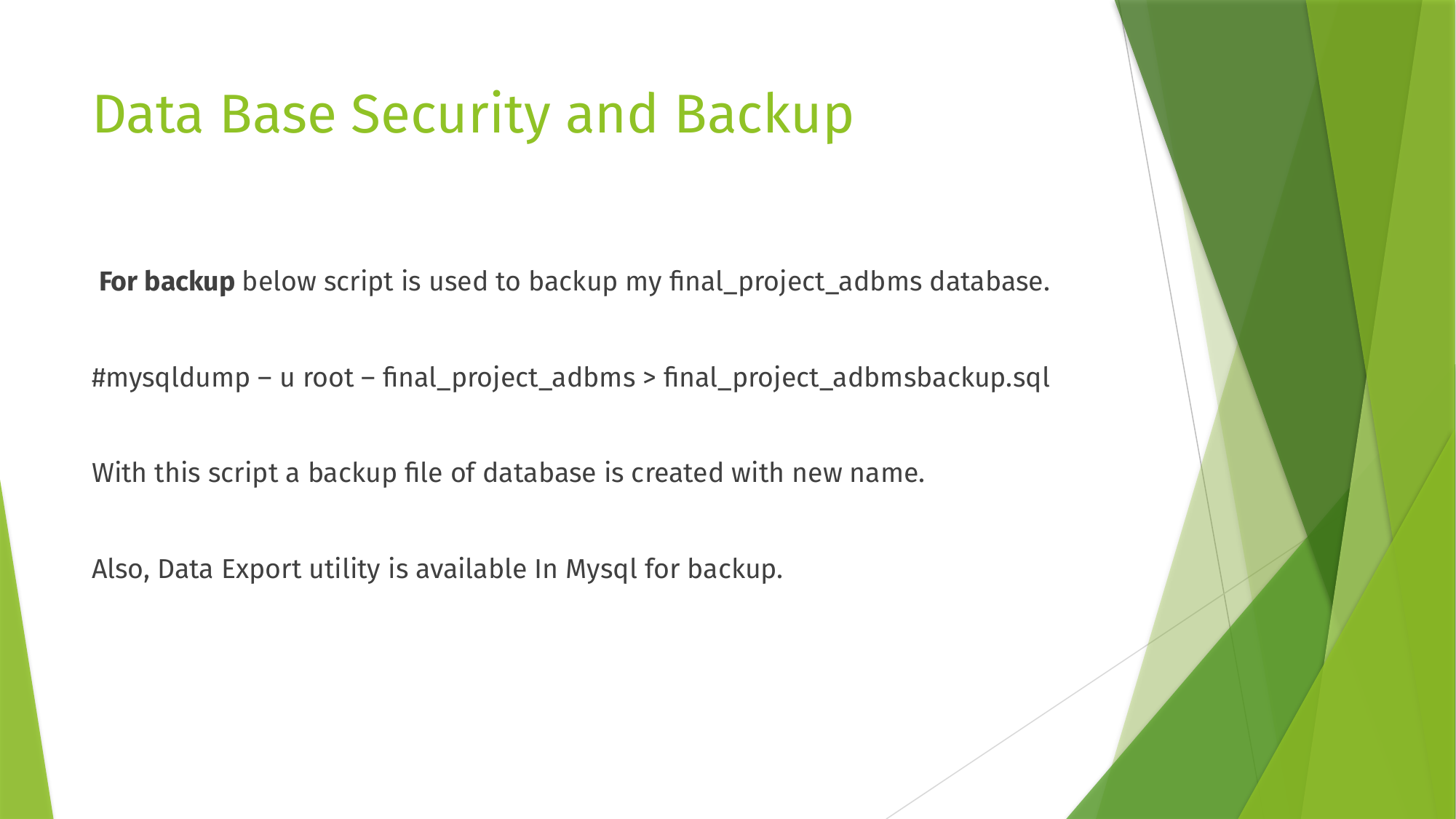

# Data Base Security and Backup
 For backup below script is used to backup my final_project_adbms database.

#mysqldump – u root – final_project_adbms > final_project_adbmsbackup.sql

With this script a backup file of database is created with new name.

Also, Data Export utility is available In Mysql for backup.